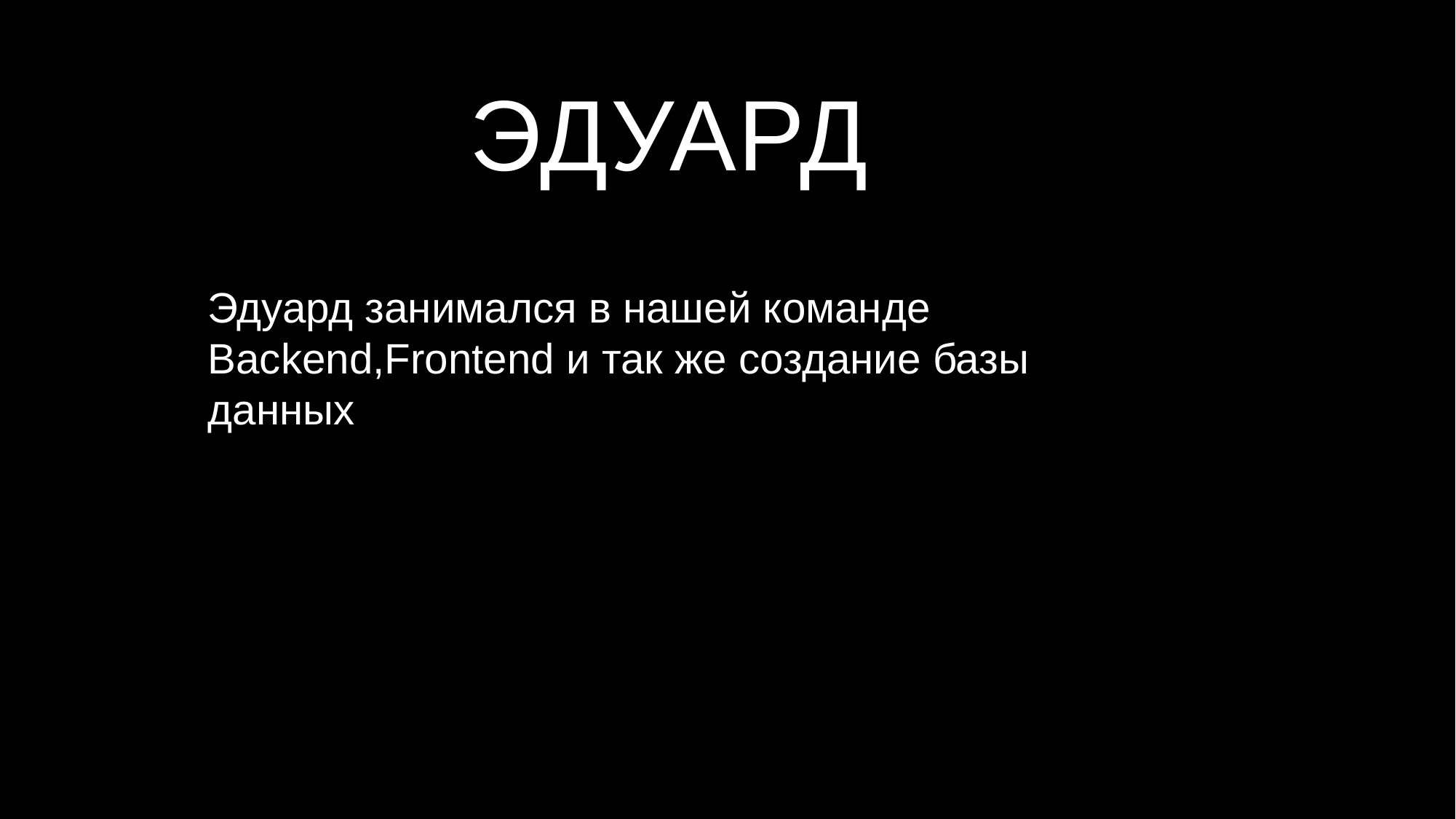

# эдуард
Эдуард занимался в нашей команде Backend,Frontend и так же создание базы данных